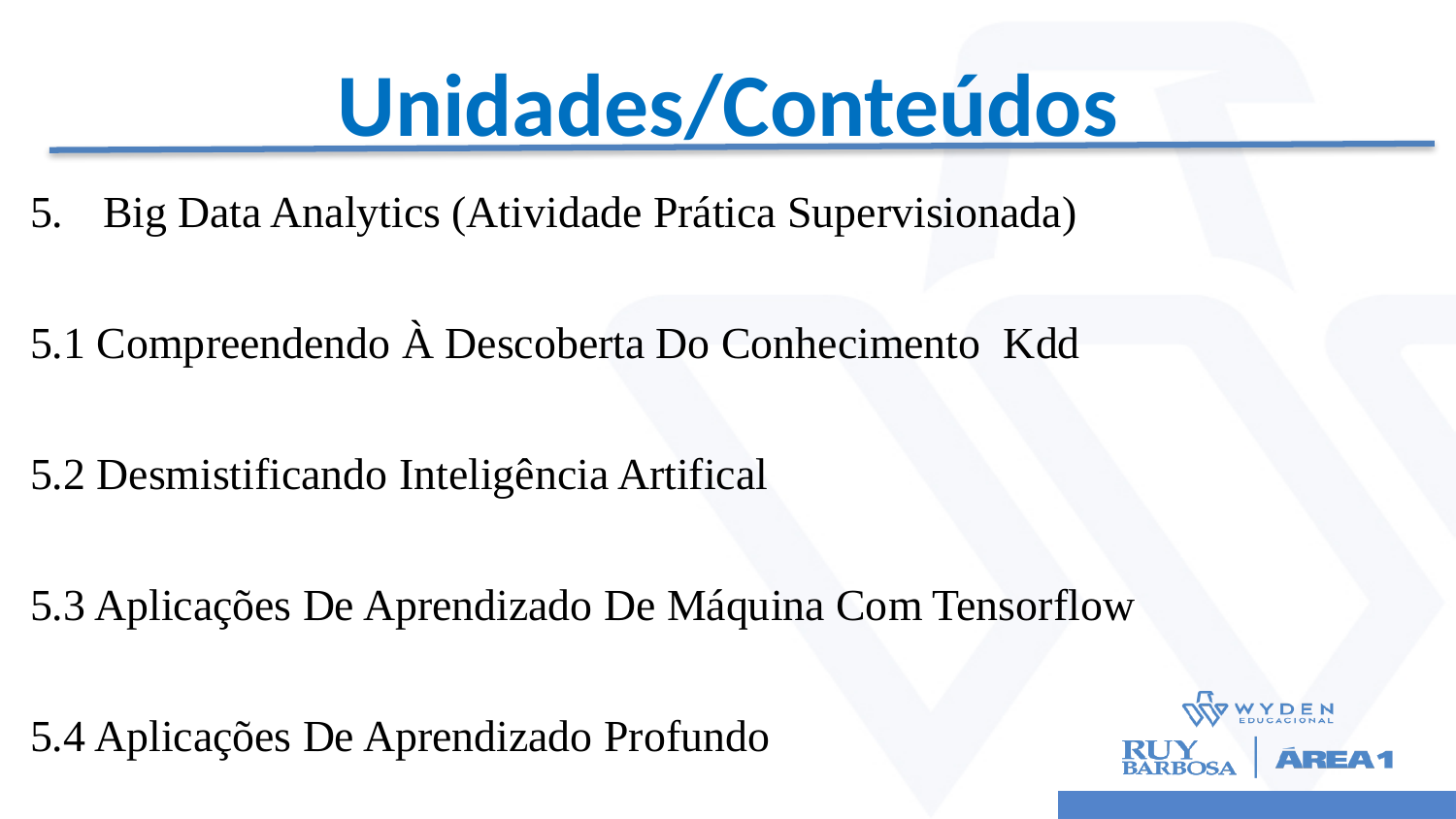

# Unidades/Conteúdos
Big Data Analytics (Atividade Prática Supervisionada)

5.1 Compreendendo À Descoberta Do Conhecimento ­ Kdd

5.2 Desmistificando Inteligência Artifical

5.3 Aplicações De Aprendizado De Máquina Com Tensor­flow

5.4 Aplicações De Aprendizado Profundo